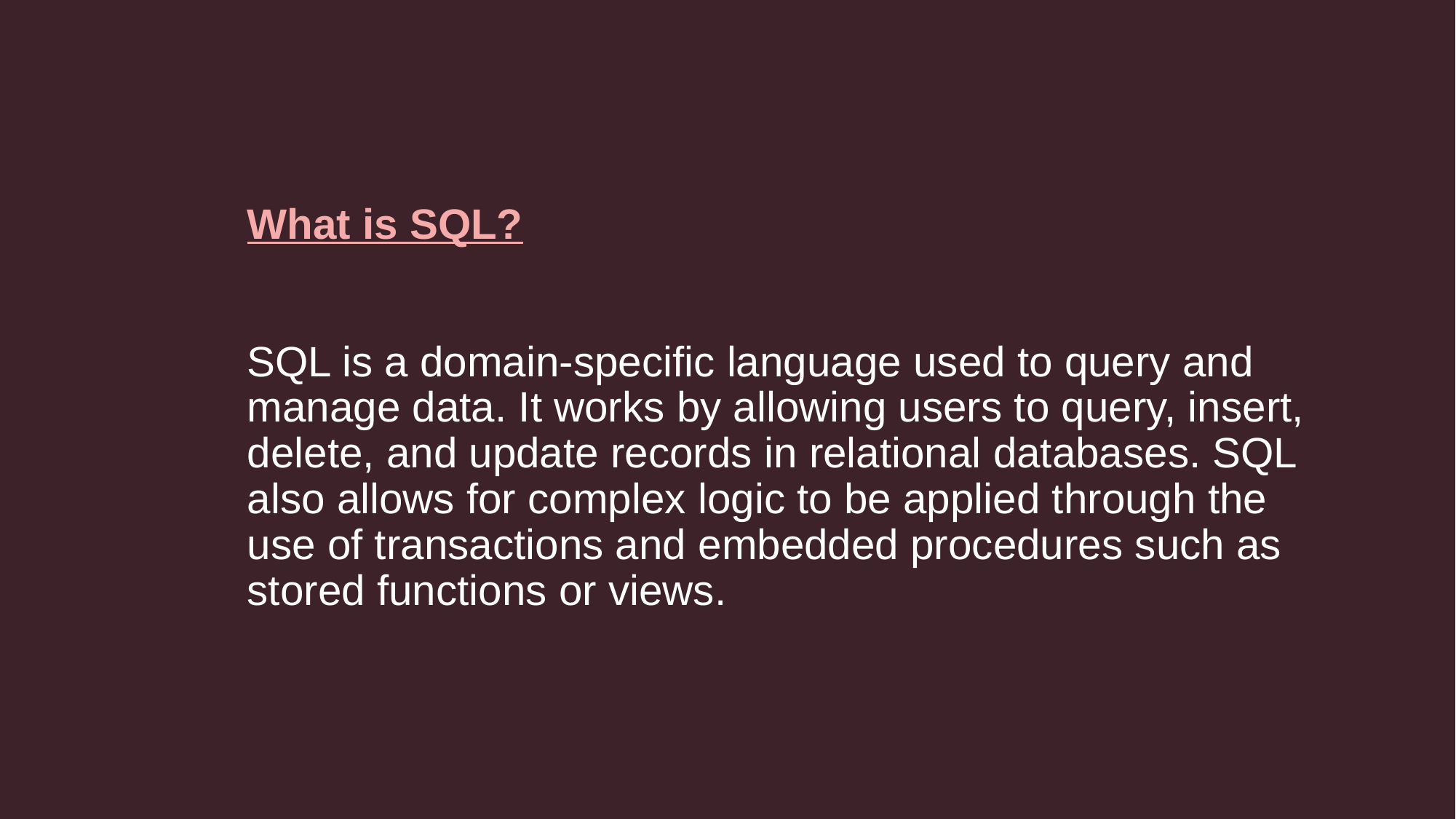

# What is SQL? SQL is a domain-specific language used to query and manage data. It works by allowing users to query, insert, delete, and update records in relational databases. SQL also allows for complex logic to be applied through the use of transactions and embedded procedures such as stored functions or views.